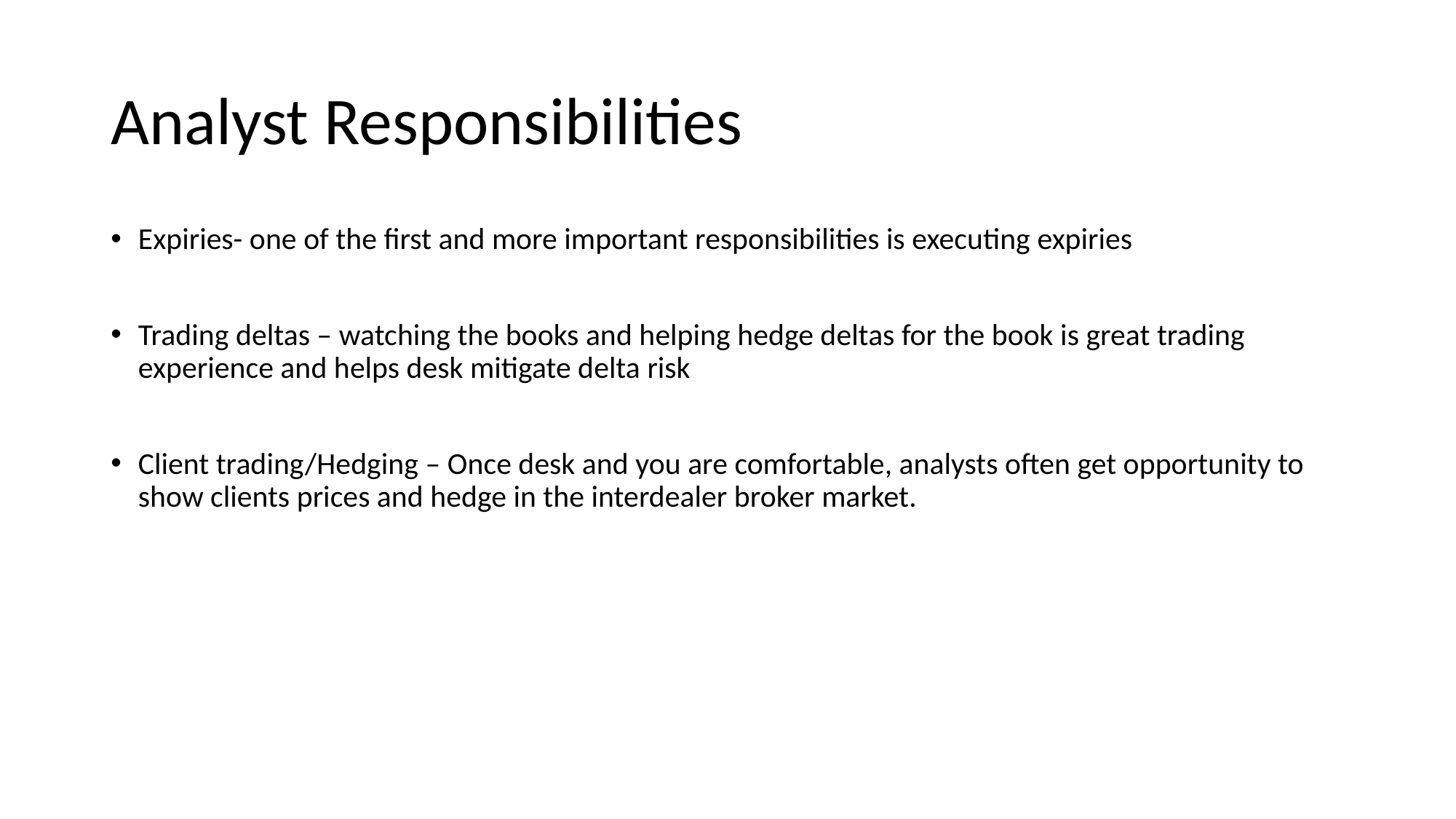

# Analyst Responsibilities
Expiries- one of the first and more important responsibilities is executing expiries

Trading deltas – watching the books and helping hedge deltas for the book is great trading experience and helps desk mitigate delta risk

Client trading/Hedging – Once desk and you are comfortable, analysts often get opportunity to show clients prices and hedge in the interdealer broker market.